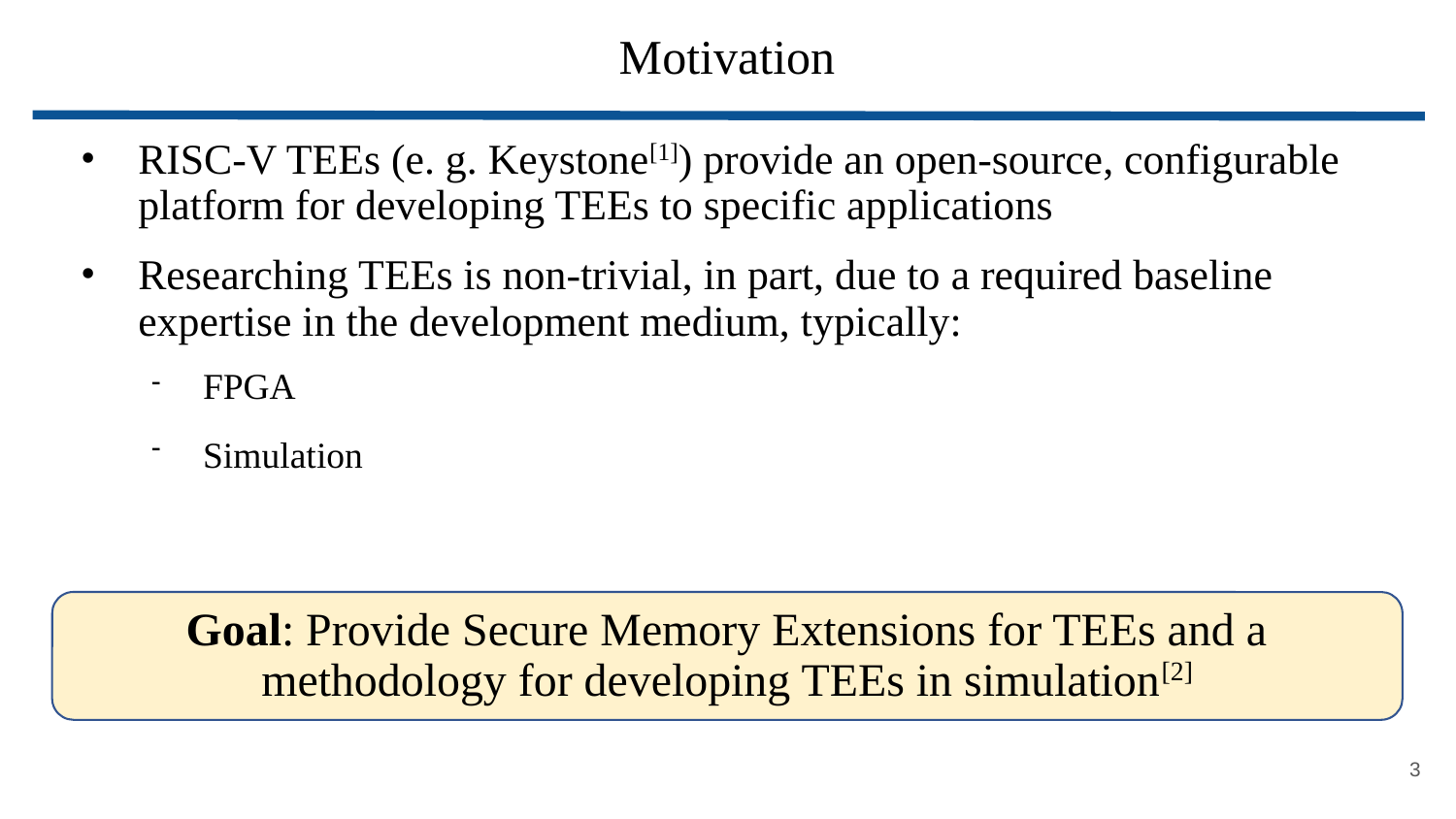

Motivation
RISC-V TEEs (e. g. Keystone[1]) provide an open-source, configurable platform for developing TEEs to specific applications
Researching TEEs is non-trivial, in part, due to a required baseline expertise in the development medium, typically:
FPGA
Simulation
# Goal: Provide Secure Memory Extensions for TEEs and a methodology for developing TEEs in simulation[2]

3